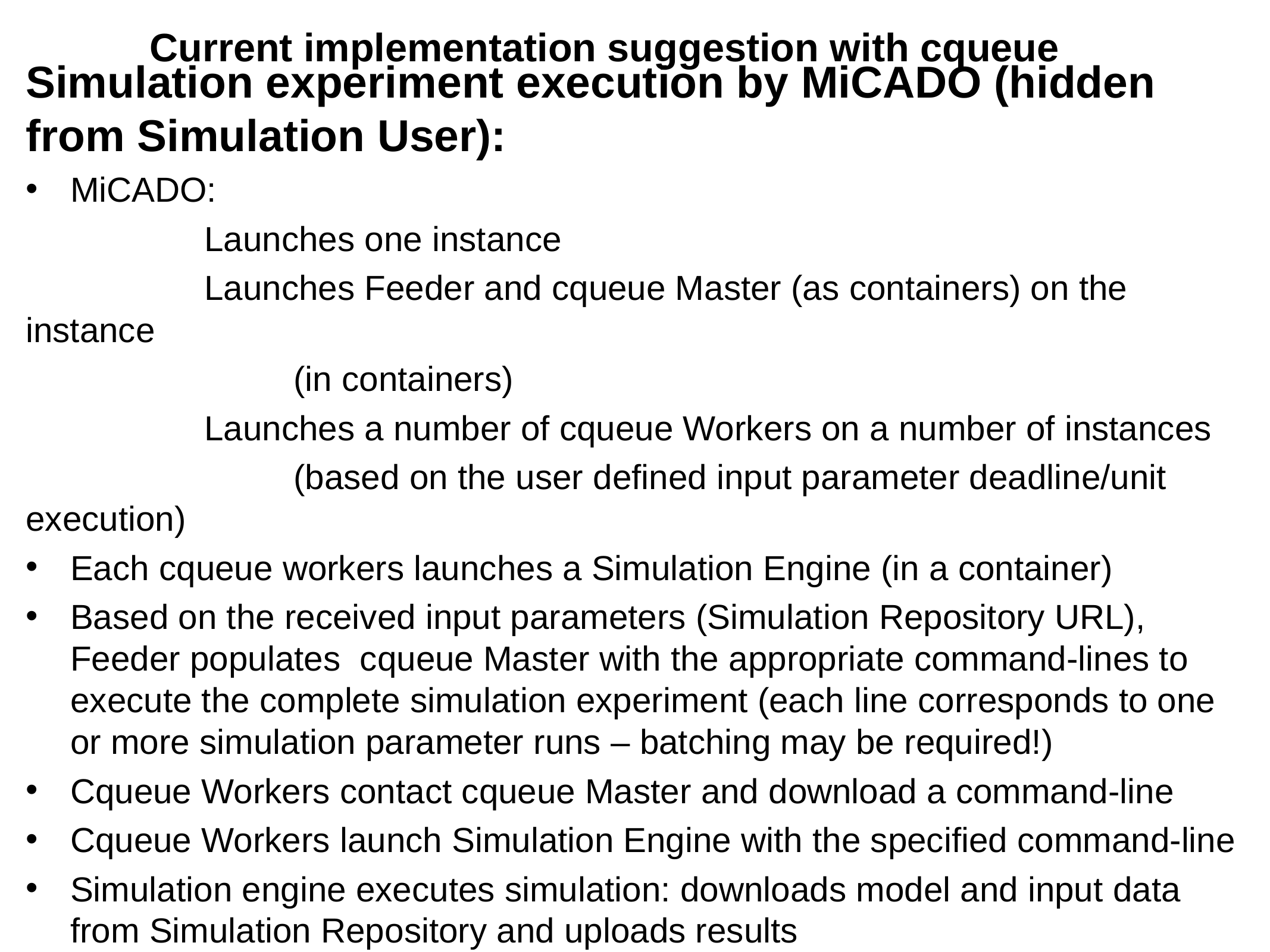

Current implementation suggestion with cqueue
Simulation experiment execution by MiCADO (hidden from Simulation User):
MiCADO:
		Launches one instance
		Launches Feeder and cqueue Master (as containers) on the instance
			(in containers)
		Launches a number of cqueue Workers on a number of instances
			(based on the user defined input parameter deadline/unit execution)
Each cqueue workers launches a Simulation Engine (in a container)
Based on the received input parameters (Simulation Repository URL), Feeder populates  cqueue Master with the appropriate command-lines to execute the complete simulation experiment (each line corresponds to one or more simulation parameter runs – batching may be required!)
Cqueue Workers contact cqueue Master and download a command-line
Cqueue Workers launch Simulation Engine with the specified command-line
Simulation engine executes simulation: downloads model and input data from Simulation Repository and uploads results